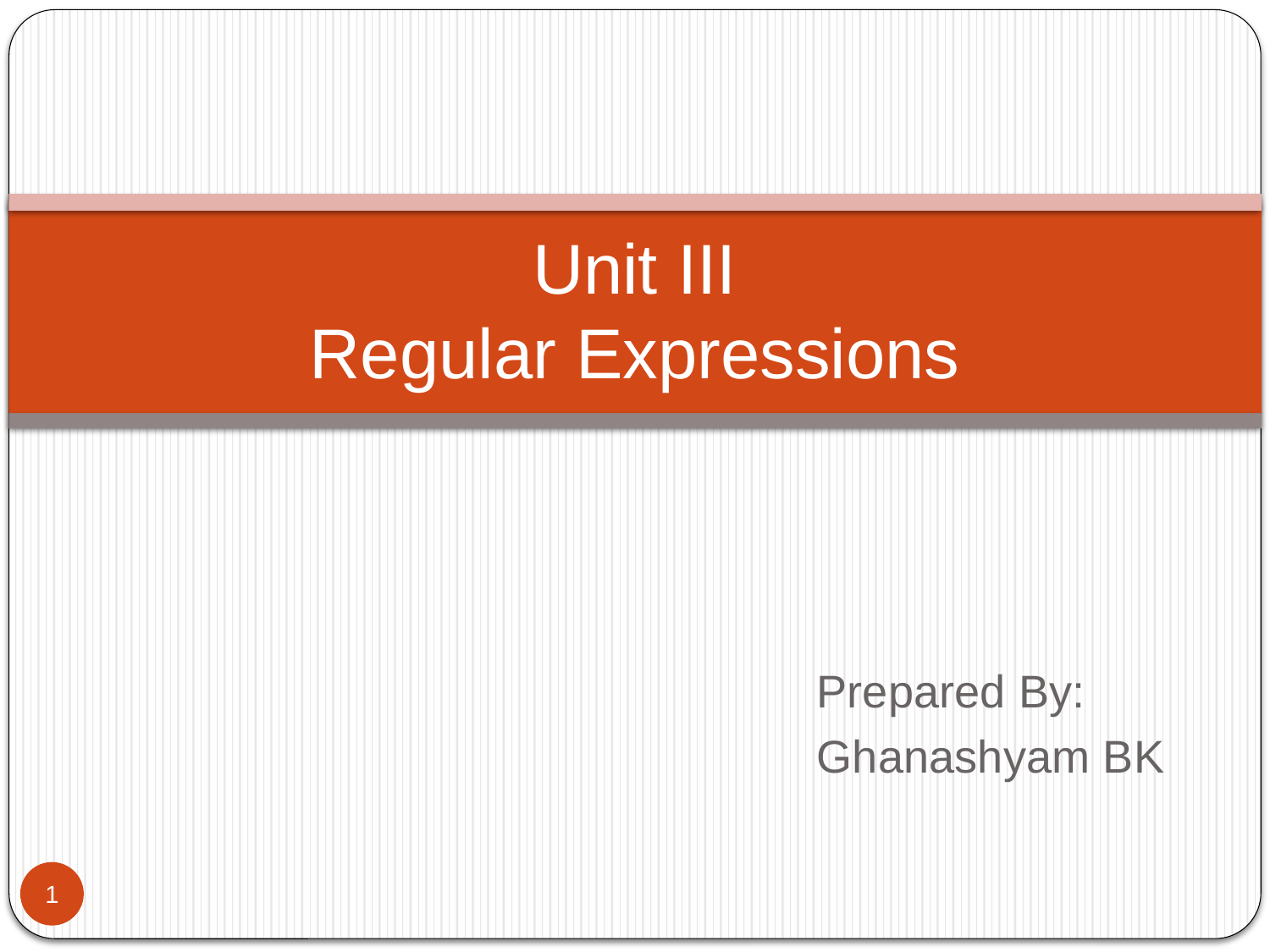

# Unit III Regular Expressions
Prepared By:
Ghanashyam BK
1